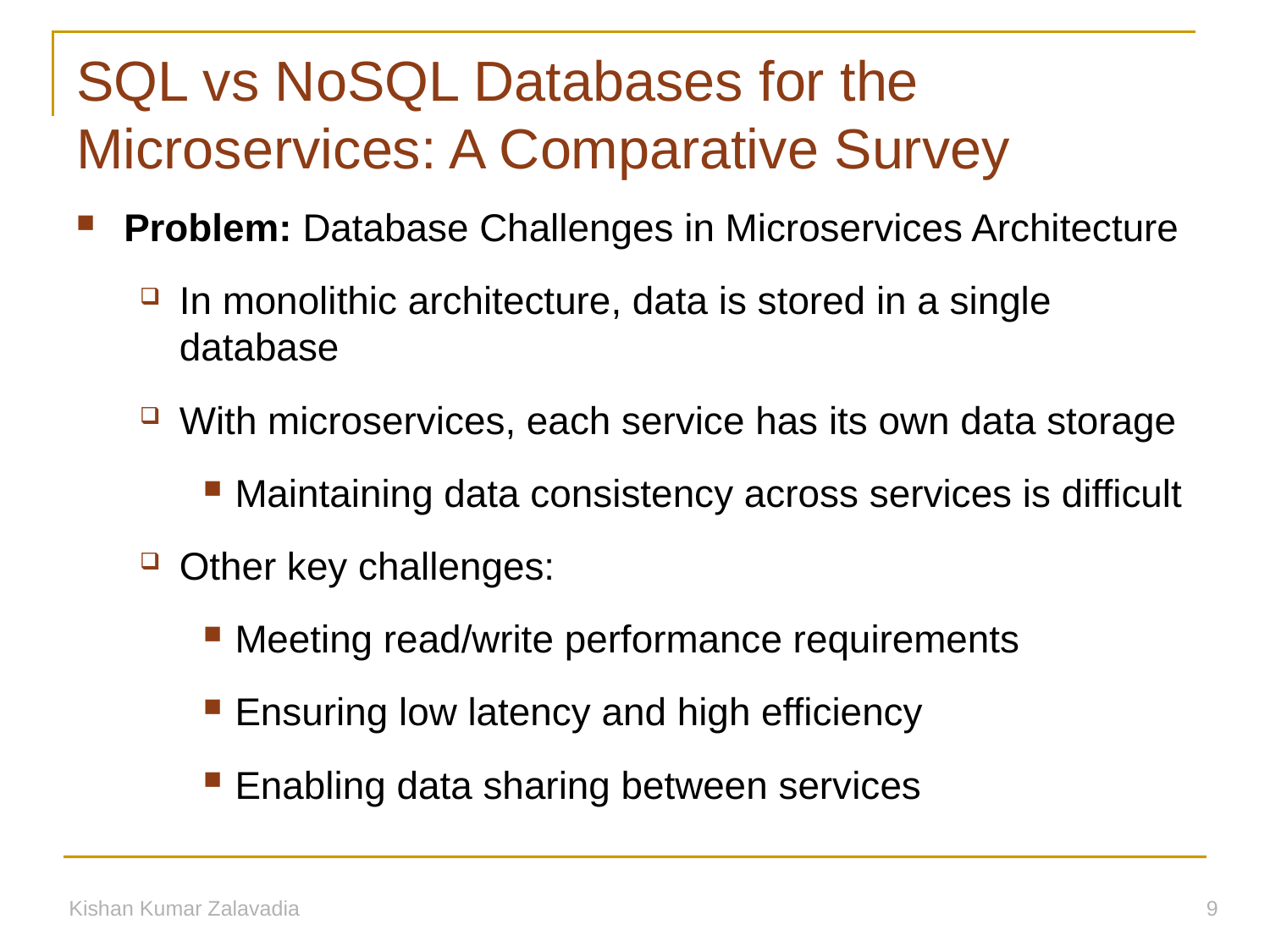

# SQL vs NoSQL Databases for the Microservices: A Comparative Survey
Problem: Database Challenges in Microservices Architecture
In monolithic architecture, data is stored in a single database
With microservices, each service has its own data storage
Maintaining data consistency across services is difficult
Other key challenges:
Meeting read/write performance requirements
Ensuring low latency and high efficiency
Enabling data sharing between services
Kishan Kumar Zalavadia
9